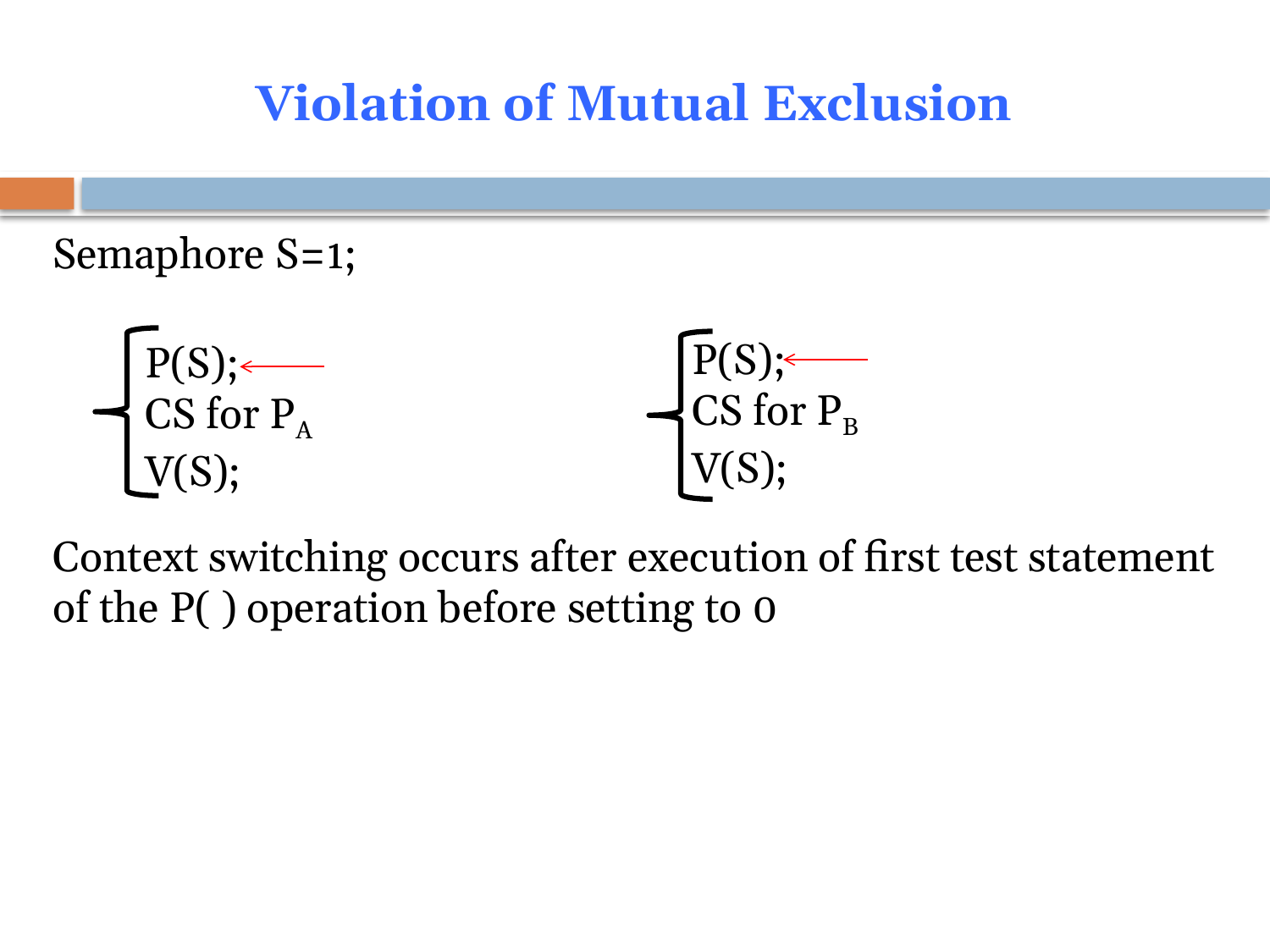

# Violation of Mutual Exclusion
20
Semaphore S=1;
P(S);
CS for PB
V(S);

P(S);
CS for PA
V(S);

Context switching occurs after execution of first test statement
of the P( ) operation before setting to 0